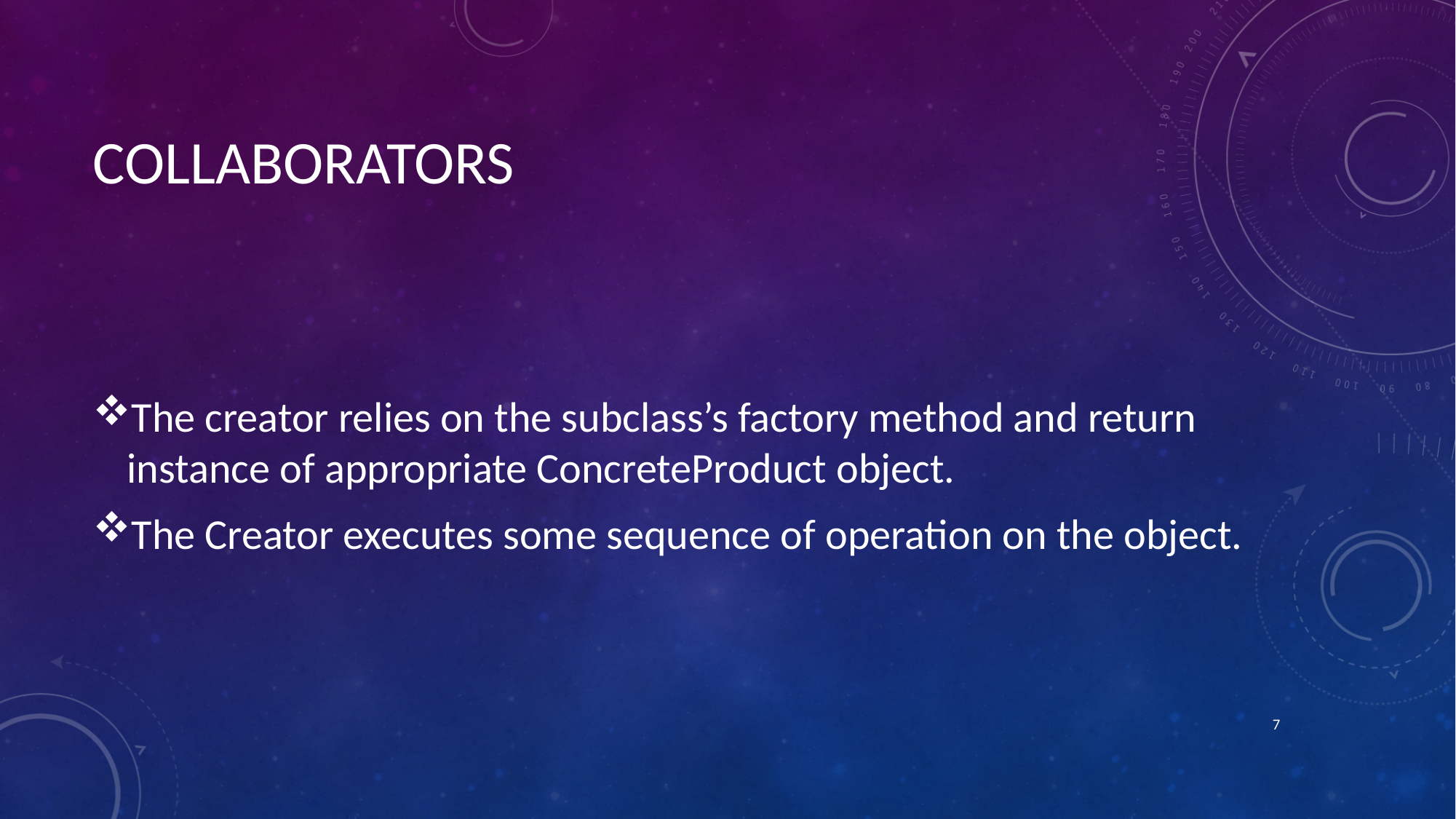

# Collaborators
The creator relies on the subclass’s factory method and return instance of appropriate ConcreteProduct object.
The Creator executes some sequence of operation on the object.
7